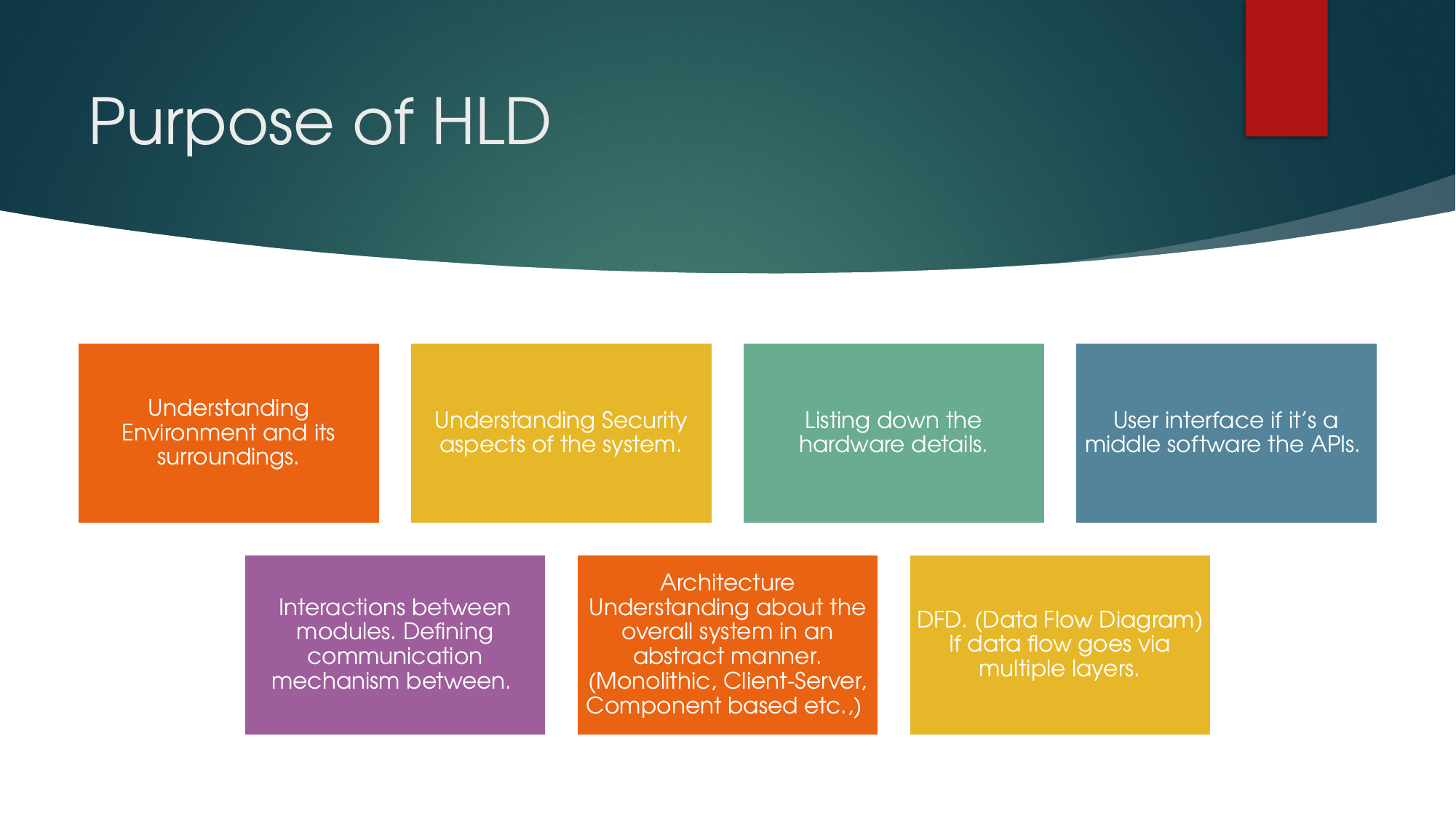

# Purpose of HLD

Understanding Environment and its surroundings.
Understanding Security aspects of the system.
Listing down the hardware details.
User interface if it’s a middle software the APIs.
Interactions between modules. Defining communication mechanism between.
Architecture Understanding about the overall system in an abstract manner. (Monolithic, Client-Server, Component based etc.,)
DFD. (Data Flow Diagram) If data flow goes via multiple layers.